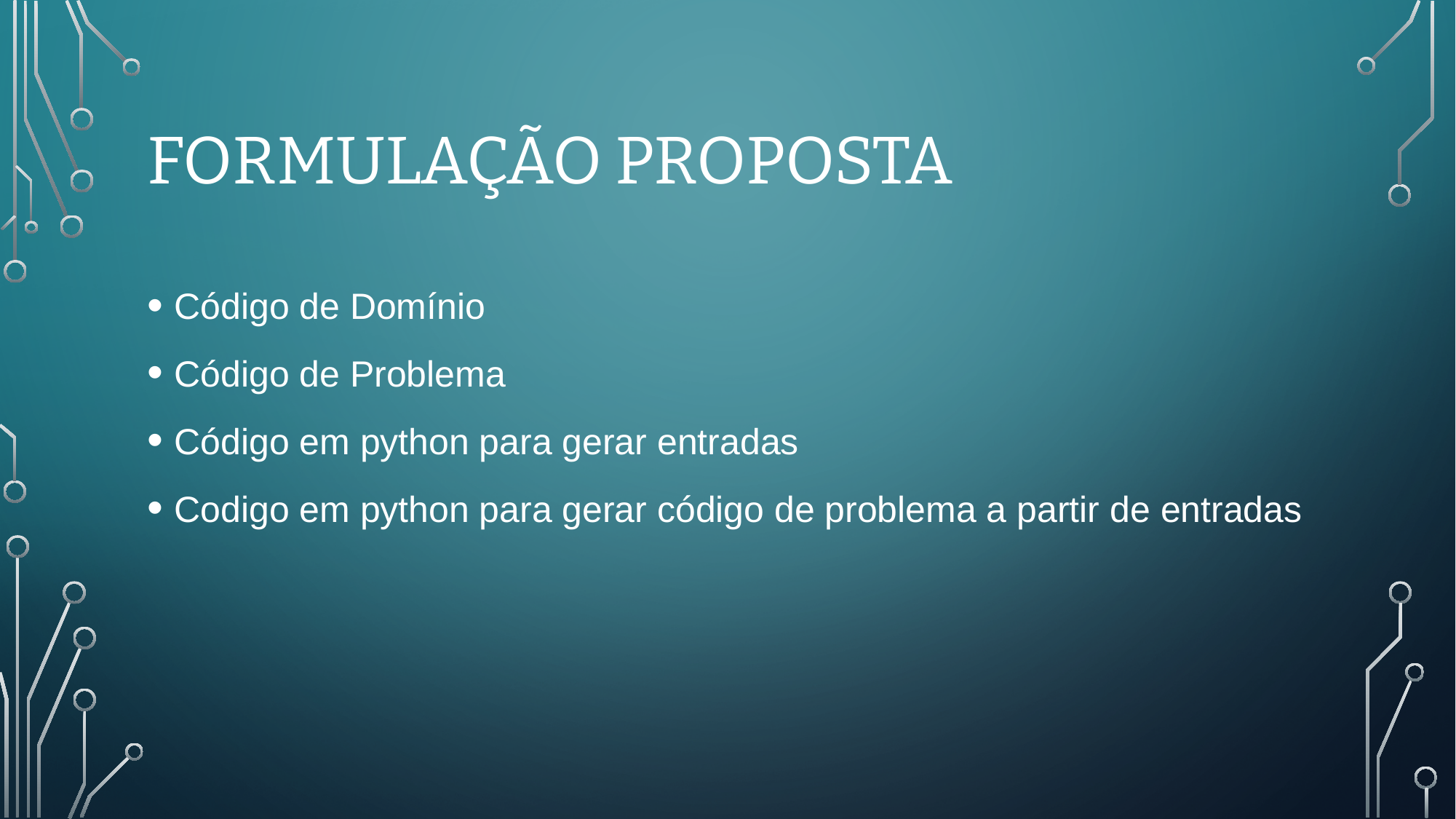

# Formulação proposta
Código de Domínio
Código de Problema
Código em python para gerar entradas
Codigo em python para gerar código de problema a partir de entradas